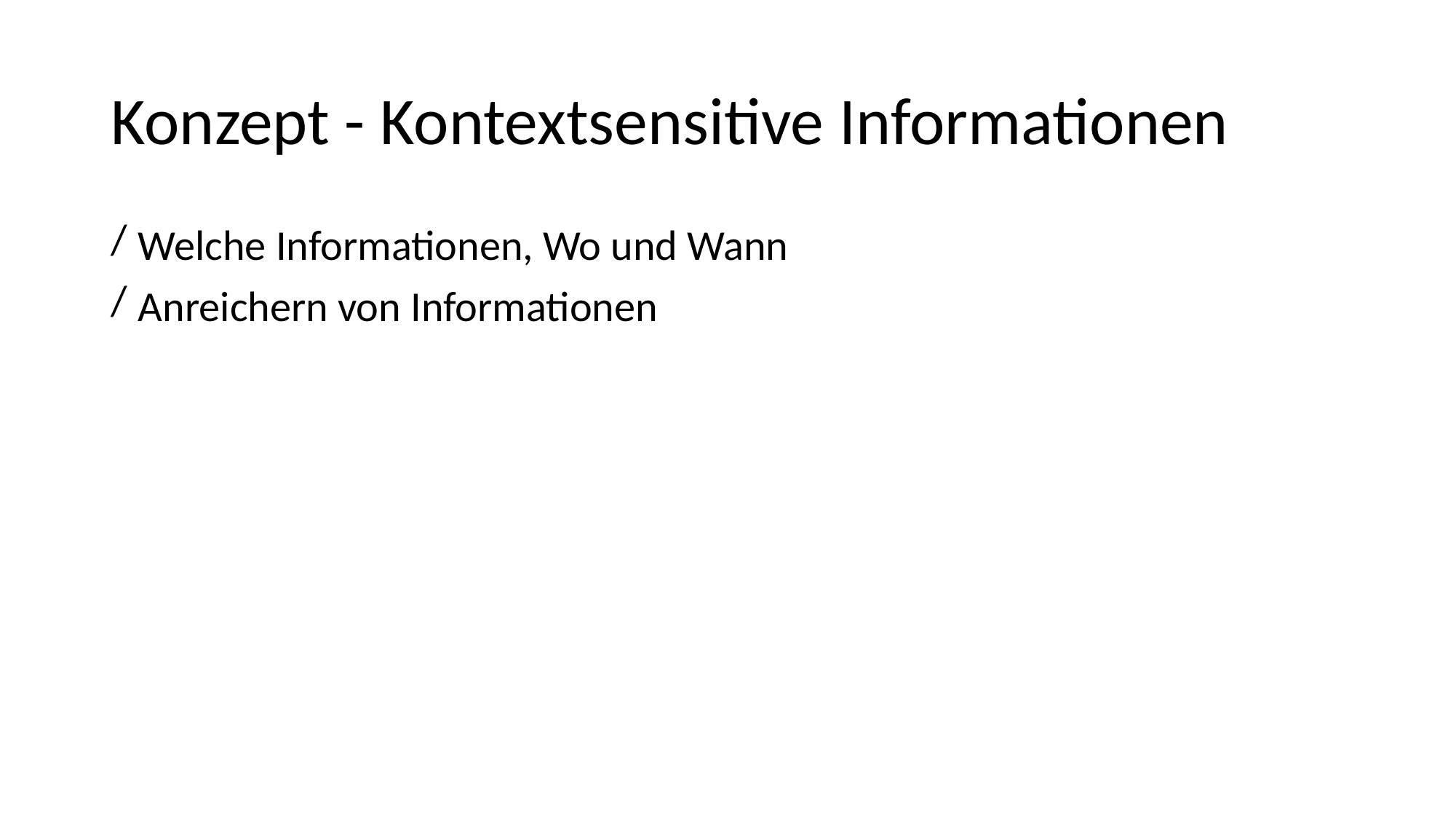

# Konzept - Kontextsensitive Informationen
Welche Informationen, Wo und Wann
Anreichern von Informationen